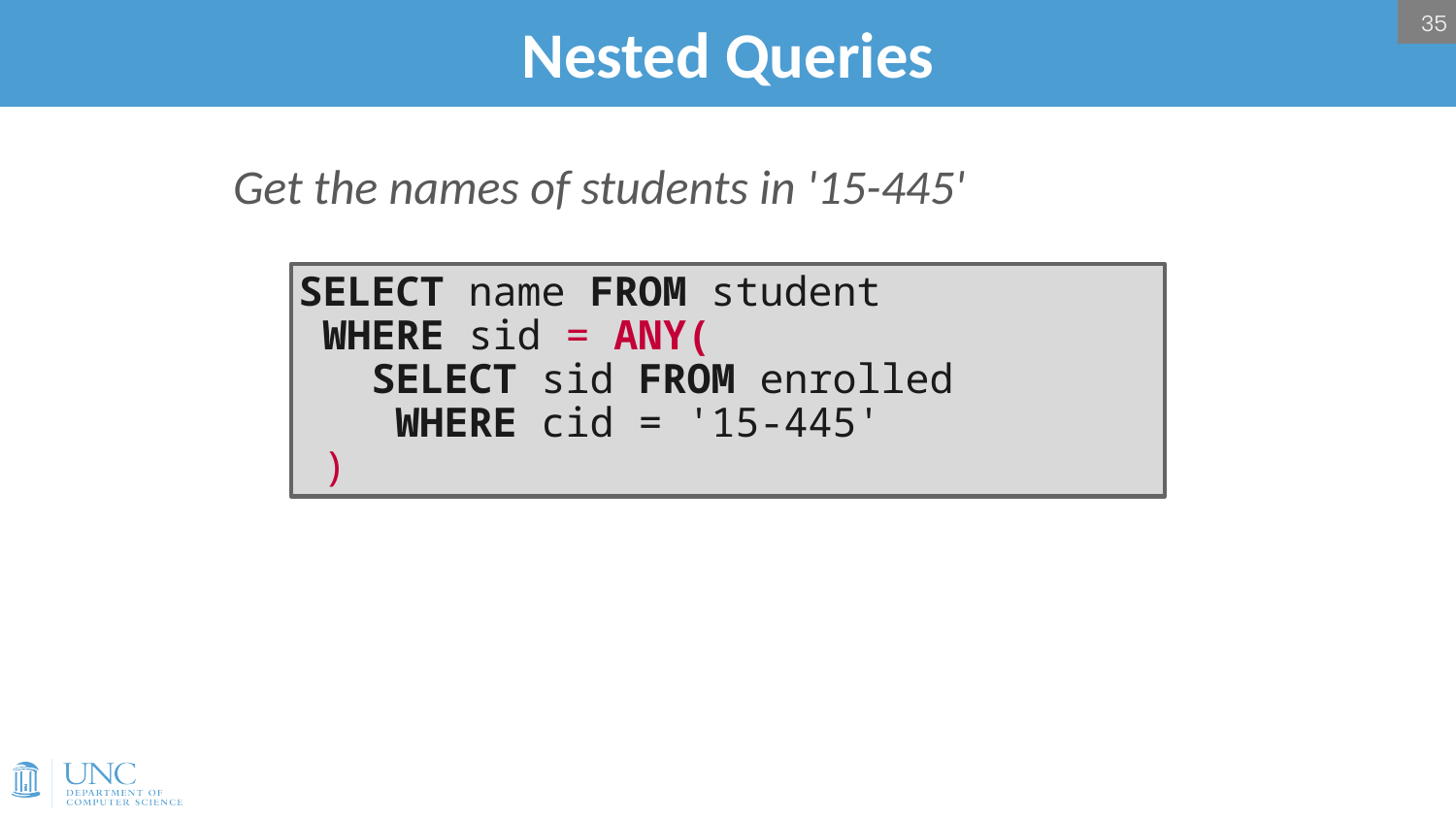

35
# Nested Queries
Get the names of students in '15-445'
SELECT name FROM student
 WHERE sid = ANY(
   SELECT sid FROM enrolled
    WHERE cid = '15-445'
 )